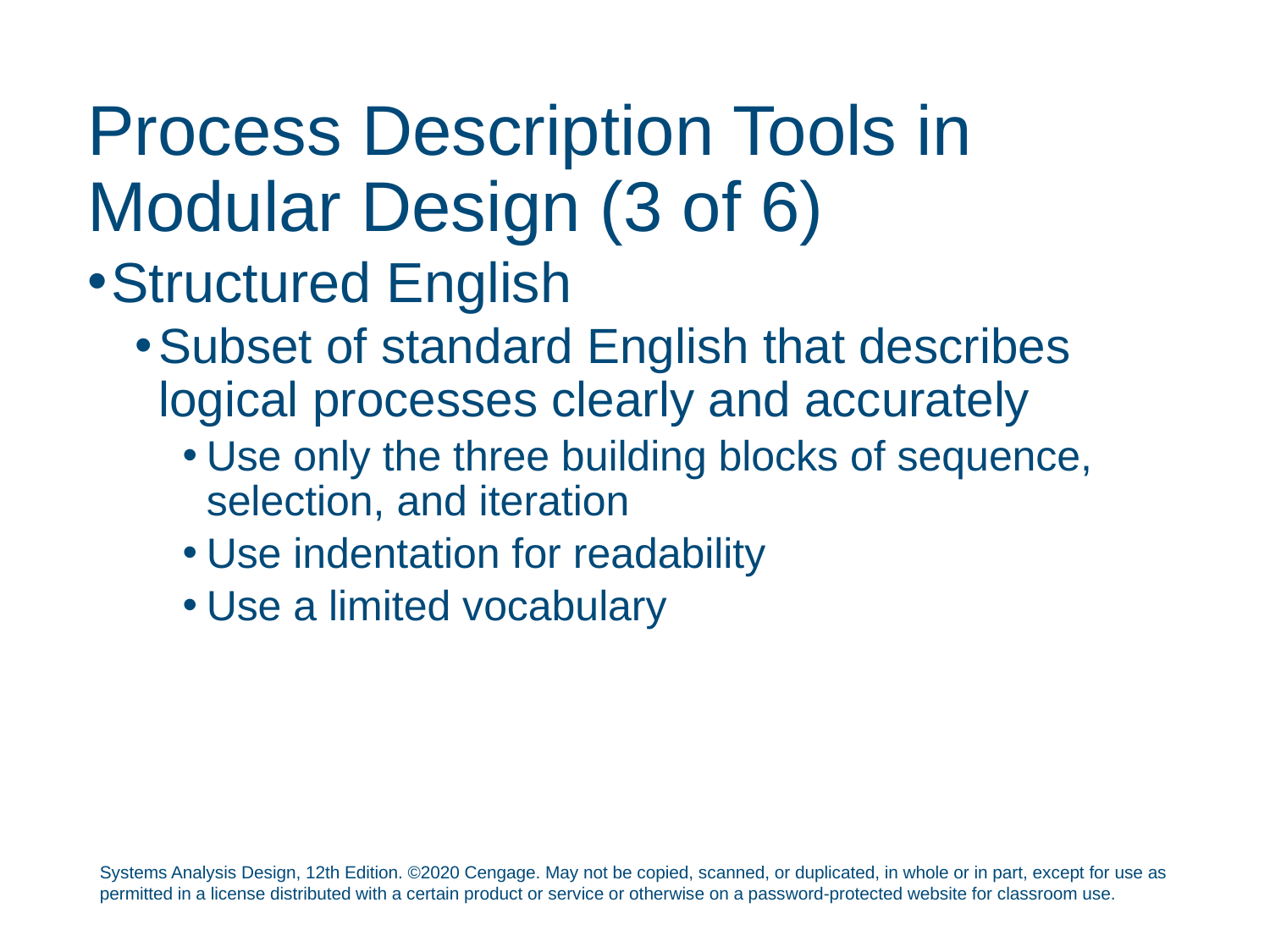

# Process Description Tools in Modular Design (3 of 6)
Structured English
Subset of standard English that describes logical processes clearly and accurately
Use only the three building blocks of sequence, selection, and iteration
Use indentation for readability
Use a limited vocabulary
Systems Analysis Design, 12th Edition. ©2020 Cengage. May not be copied, scanned, or duplicated, in whole or in part, except for use as permitted in a license distributed with a certain product or service or otherwise on a password-protected website for classroom use.